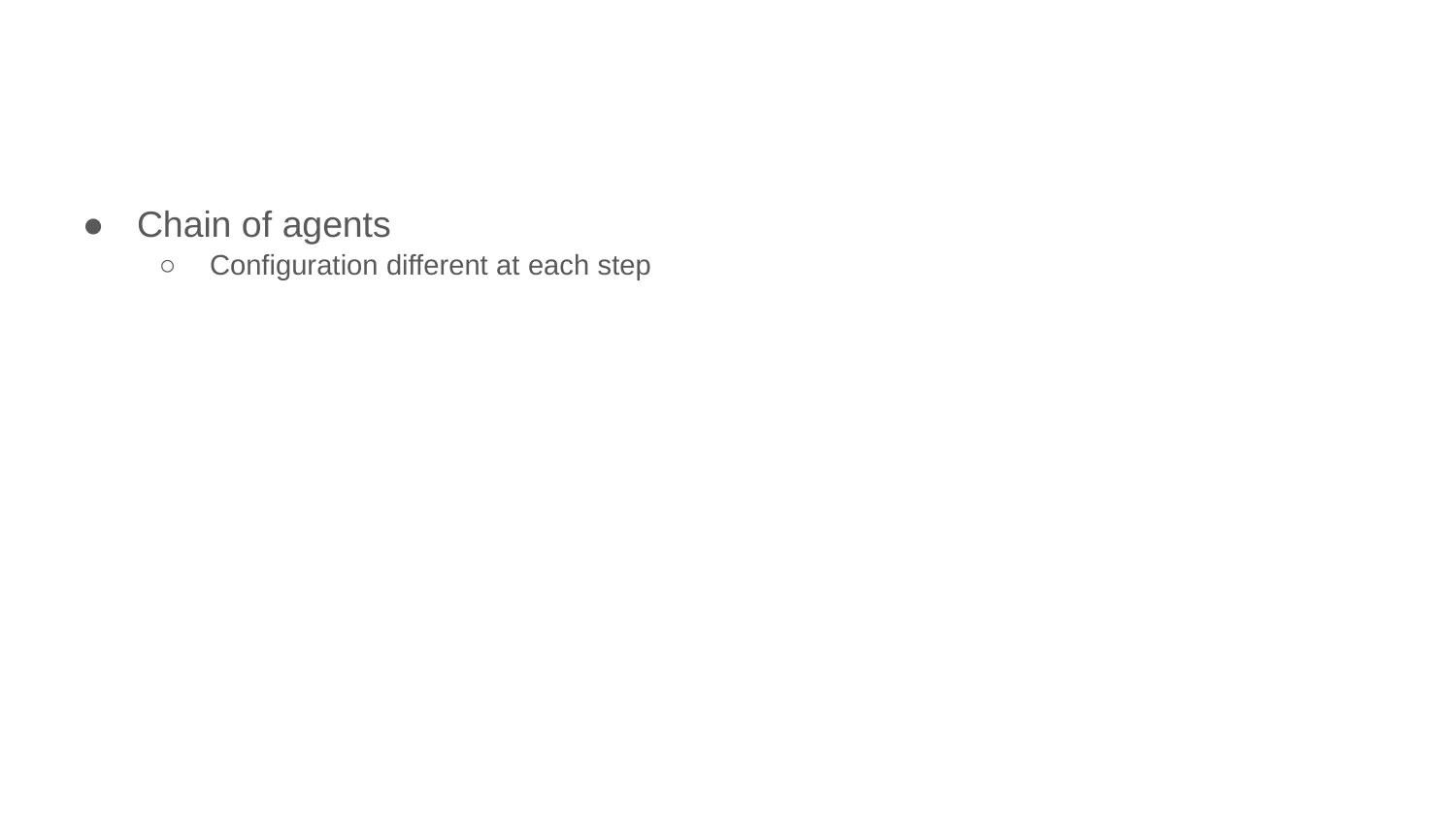

#
Chain of agents
Configuration different at each step